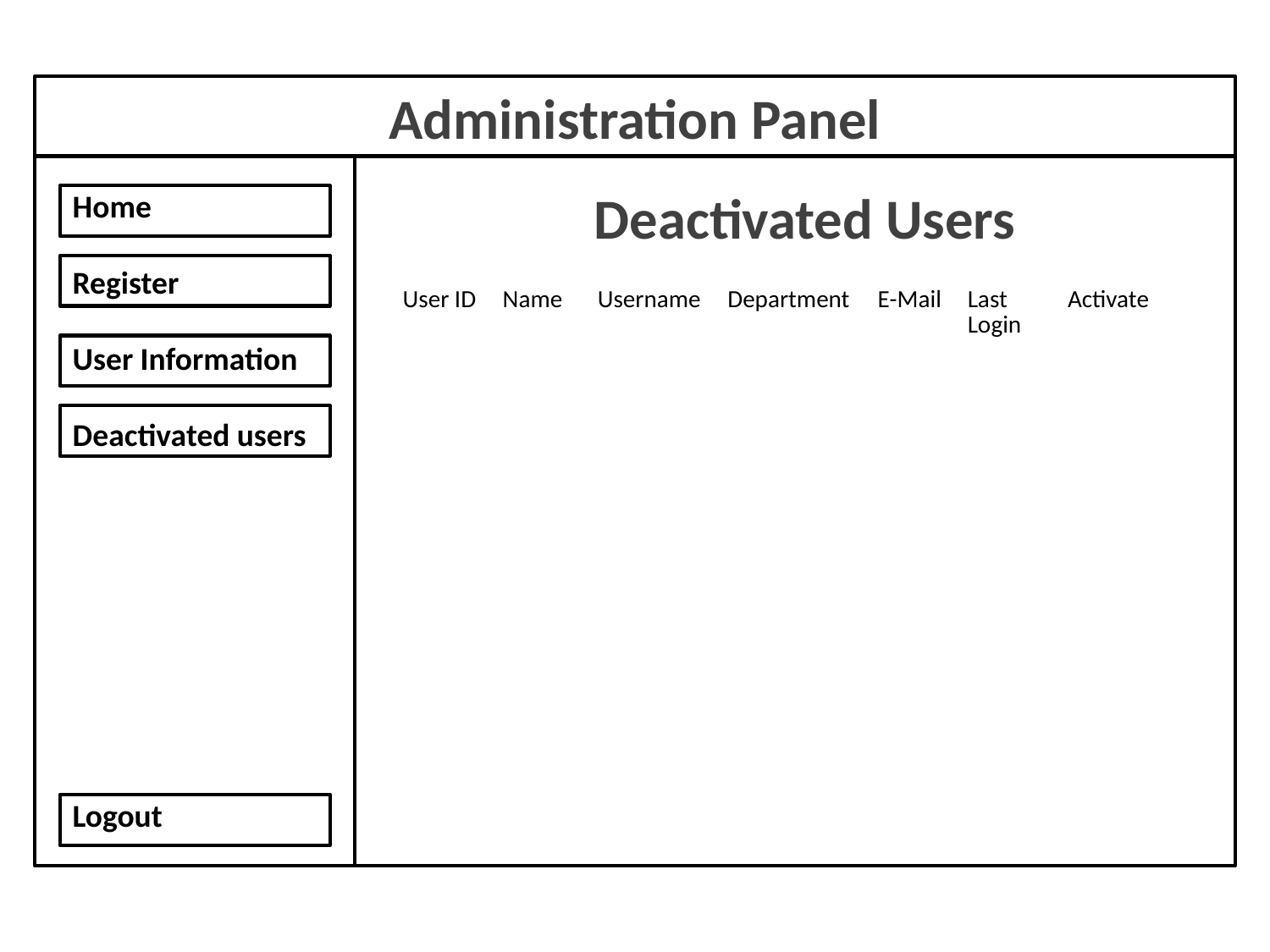

Administration Panel

Deactivated Users
Home

Register

User Information

Deactivated users

Logout

| User ID | Name | Username | Department | E-Mail | Last Login | Activate |
| --- | --- | --- | --- | --- | --- | --- |
|  |  |  |  |  |  |  |